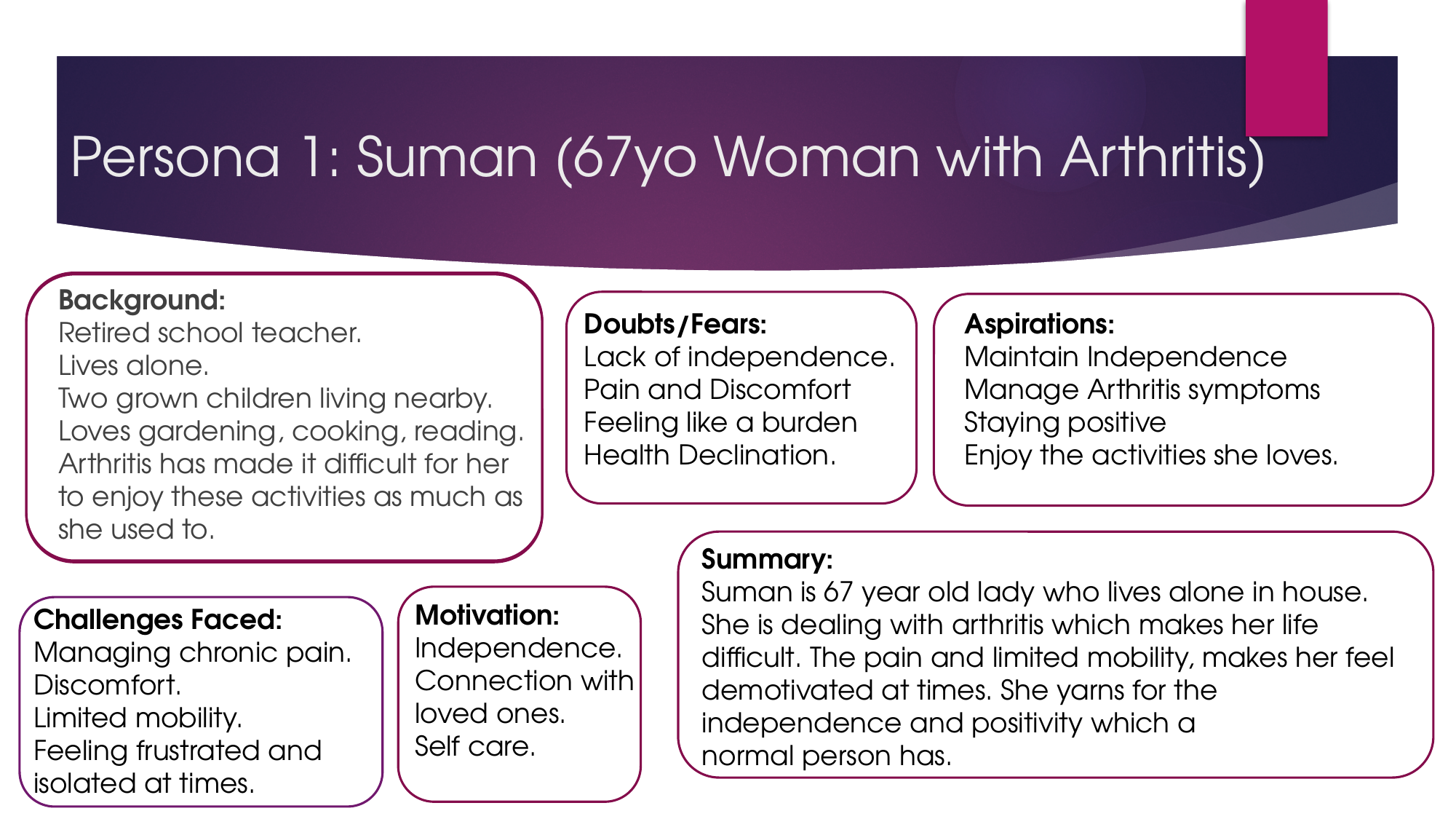

# Persona 1: Suman (67yo Woman with Arthritis)

Background:
Retired school teacher.
Lives alone.
Two grown children living nearby.
Loves gardening, cooking, reading.
Arthritis has made it difficult for her to enjoy these activities as much as she used to.

Doubts/Fears:
Lack of independence.
Pain and Discomfort
Feeling like a burden
Health Declination.
Aspirations:
Maintain Independence
Manage Arthritis symptoms
Staying positive
Enjoy the activities she loves.

Summary:
Suman is 67 year old lady who lives alone in house. She is dealing with arthritis which makes her life difficult. The pain and limited mobility, makes her feel demotivated at times. She yarns for the independence and positivity which a normal person has.

Motivation:
Independence.
Connection with
loved ones.
Self care.

Challenges Faced:
Managing chronic pain.
Discomfort.
Limited mobility.
Feeling frustrated and isolated at times.